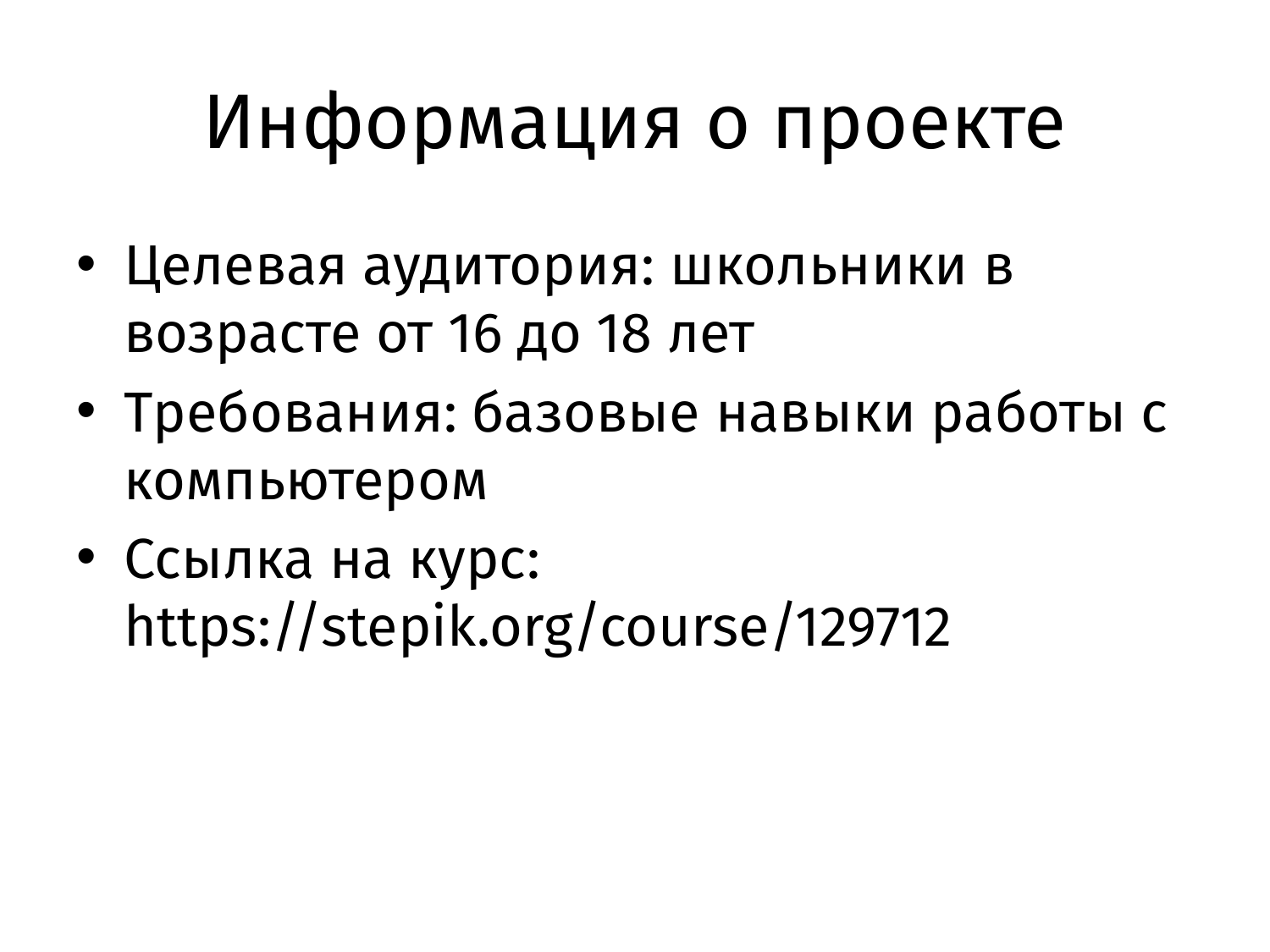

# Информация о проекте
Целевая аудитория: школьники в возрасте от 16 до 18 лет
Требования: базовые навыки работы с компьютером
Ссылка на курс: https://stepik.org/course/129712